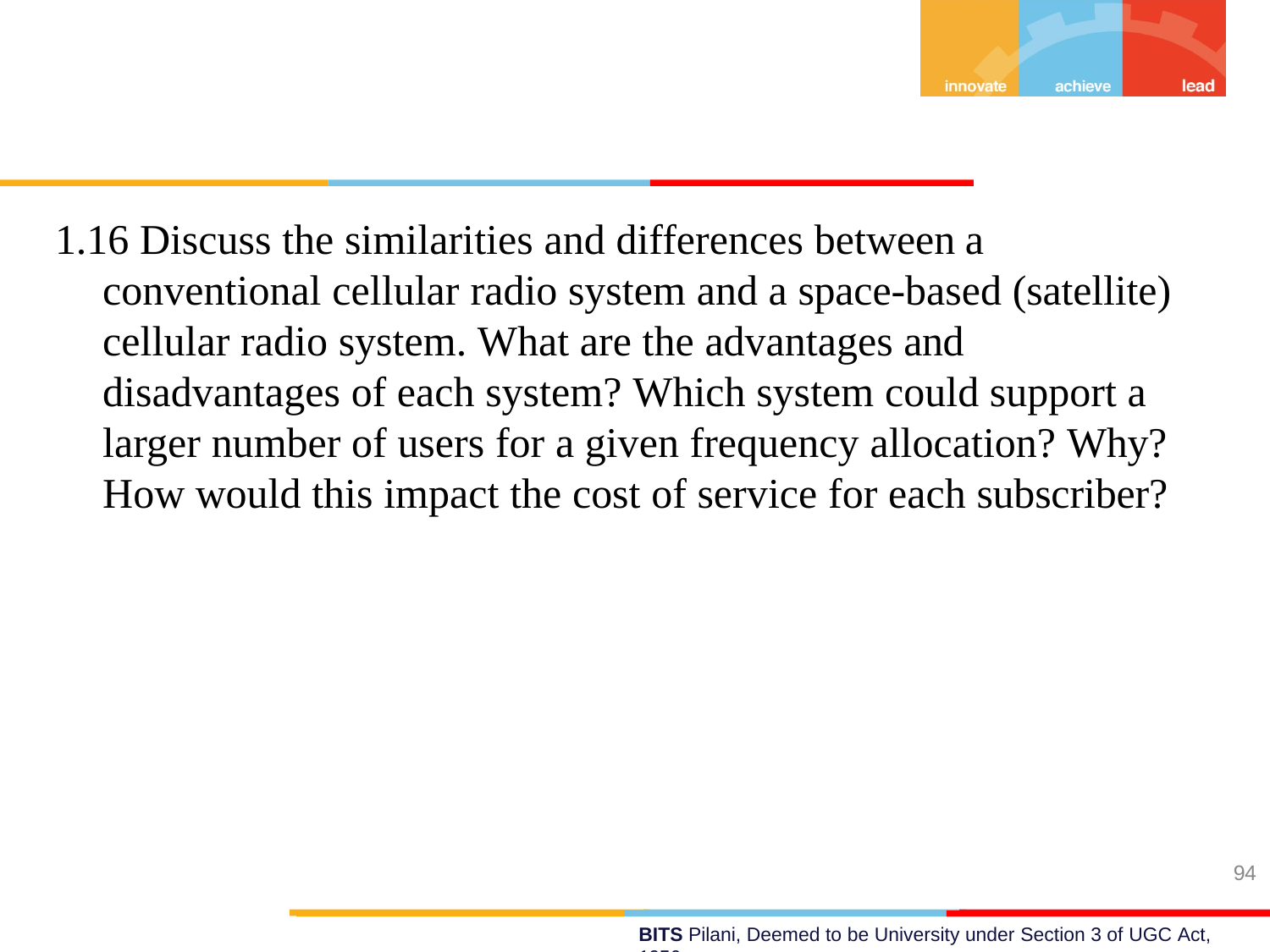

1.16 Discuss the similarities and differences between a conventional cellular radio system and a space-based (satellite) cellular radio system. What are the advantages and disadvantages of each system? Which system could support a larger number of users for a given frequency allocation? Why? How would this impact the cost of service for each subscriber?
94
BITS Pilani, Deemed to be University under Section 3 of UGC Act, 1956